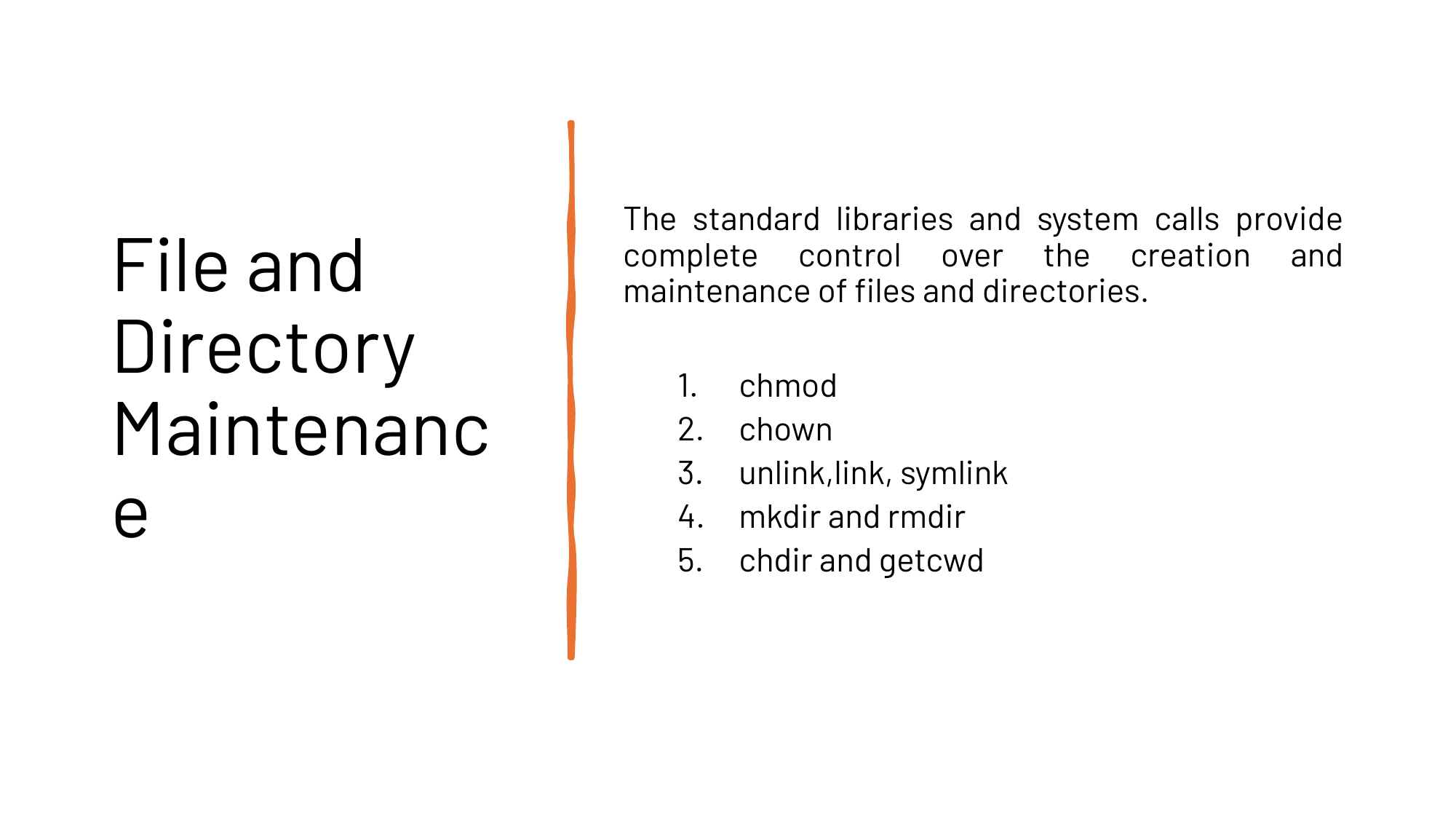

# File and Directory Maintenance
The standard libraries and system calls provide complete control over the creation and maintenance of files and directories.

chmod
chown
unlink,link, symlink
mkdir and rmdir
chdir and getcwd